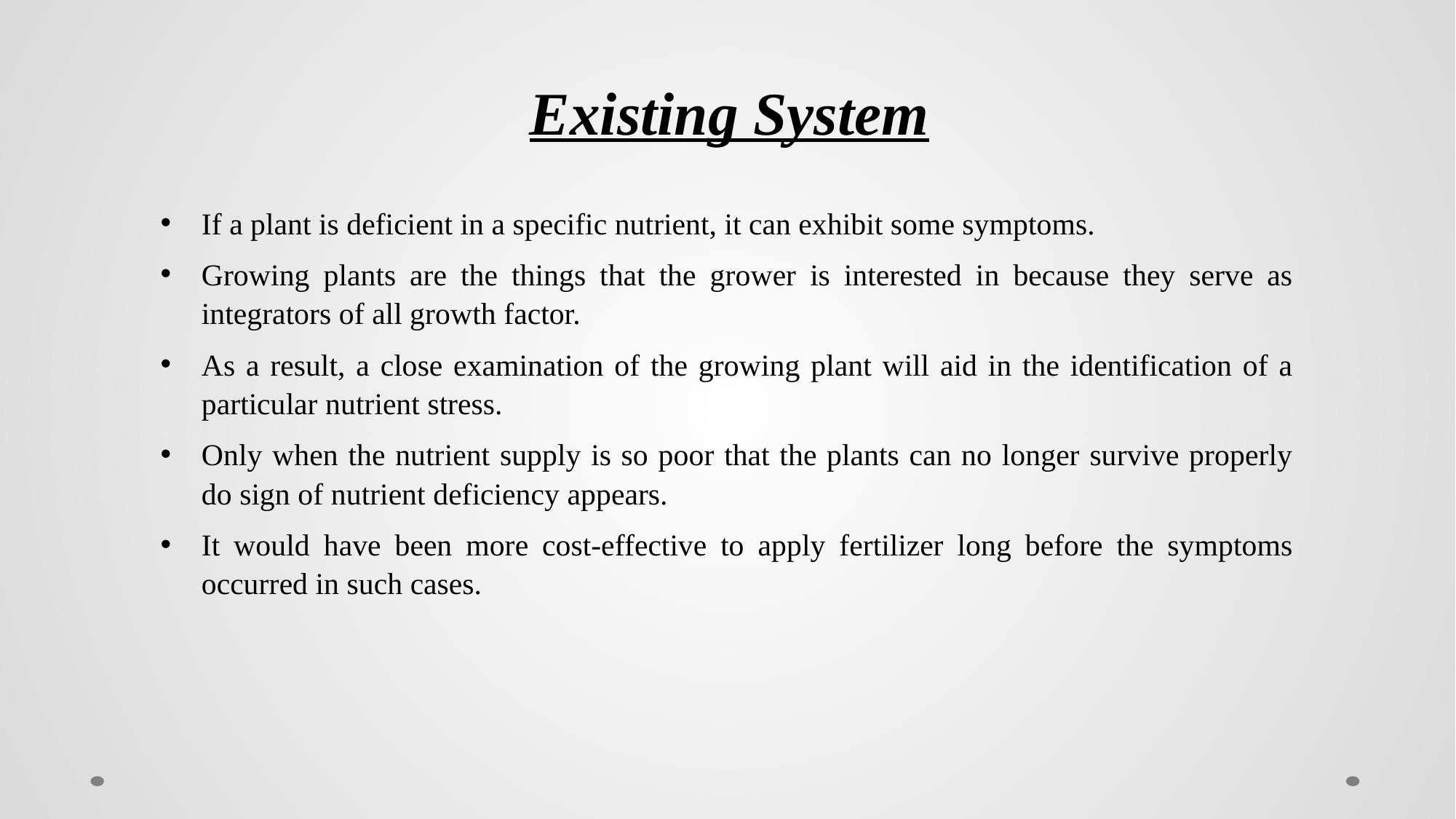

Existing System
If a plant is deficient in a specific nutrient, it can exhibit some symptoms.
Growing plants are the things that the grower is interested in because they serve as integrators of all growth factor.
As a result, a close examination of the growing plant will aid in the identification of a particular nutrient stress.
Only when the nutrient supply is so poor that the plants can no longer survive properly do sign of nutrient deficiency appears.
It would have been more cost-effective to apply fertilizer long before the symptoms occurred in such cases.